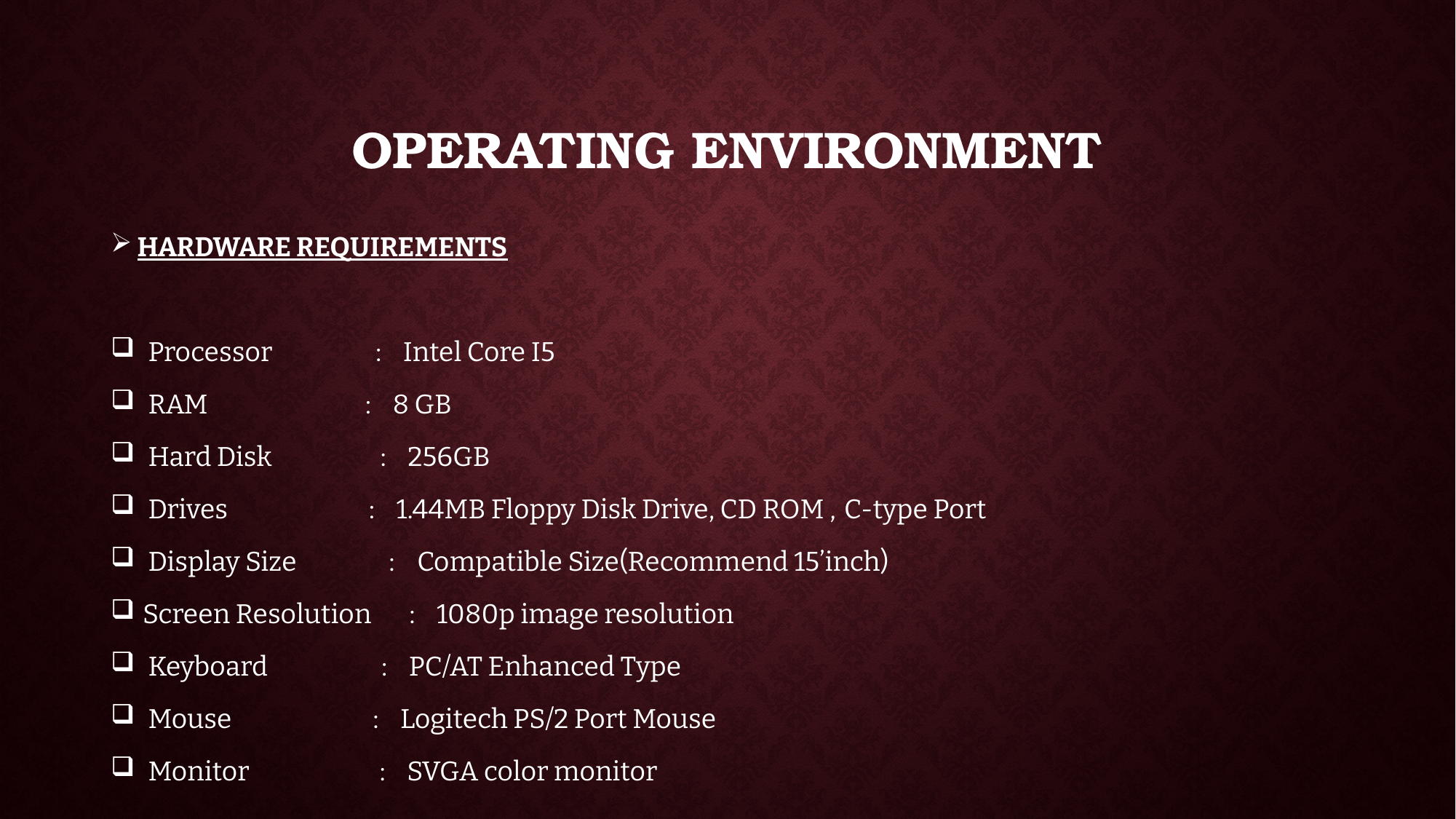

# OPERATING ENVIRONMENT
HARDWARE REQUIREMENTS

  Processor                   :    Intel Core I5
  RAM                             :    8 GB
  Hard Disk                    :    256GB
  Drives                          :    1.44MB Floppy Disk Drive, CD ROM , C-type Port
  Display Size                 :    Compatible Size(Recommend 15’inch)
 Screen Resolution       :    1080p image resolution
  Keyboard                     :    PC/AT Enhanced Type
  Mouse                          :    Logitech PS/2 Port Mouse
  Monitor                        :    SVGA color monitor